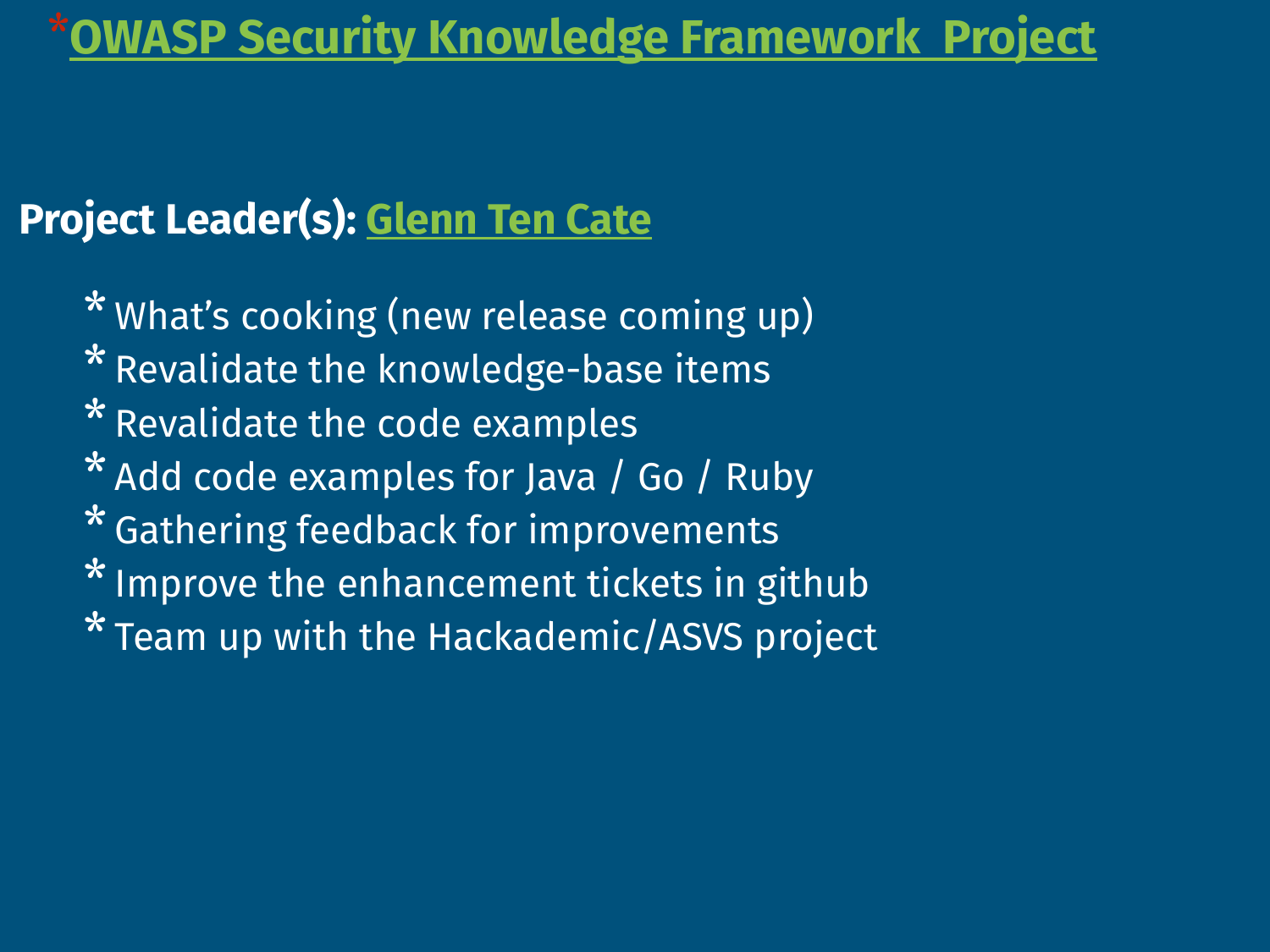

# OWASP Security Knowledge Framework  Project
Project Leader(s): Glenn Ten Cate

What’s cooking (new release coming up)
Revalidate the knowledge-base items
Revalidate the code examples
Add code examples for Java / Go / Ruby
Gathering feedback for improvements
Improve the enhancement tickets in github
Team up with the Hackademic/ASVS project